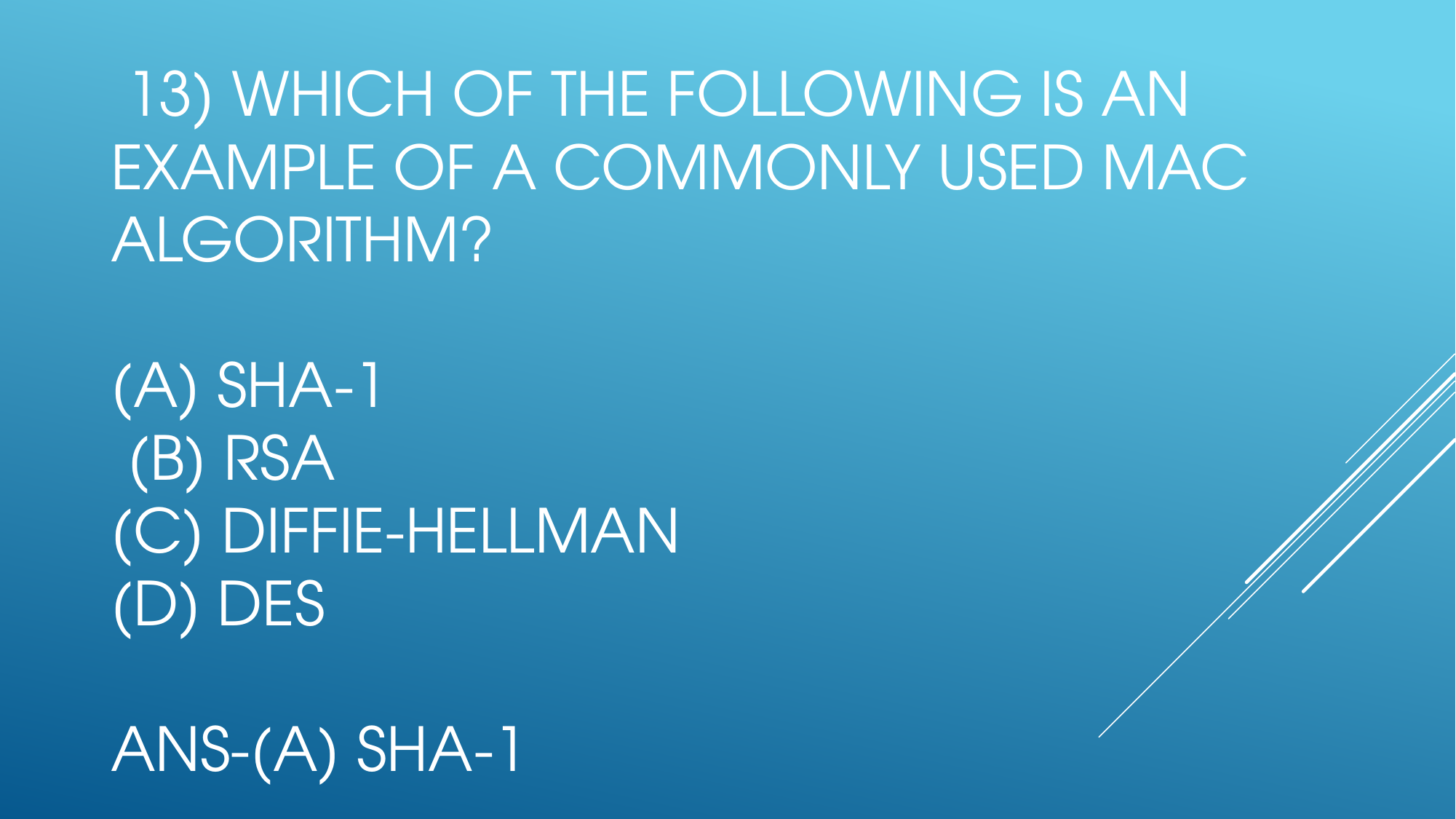

# 13) Which of the following is an example of a commonly used MAC algorithm? (a) SHA-1 (b) RSA (c) Diffie-Hellman (d) DES Ans-(a) SHA-1